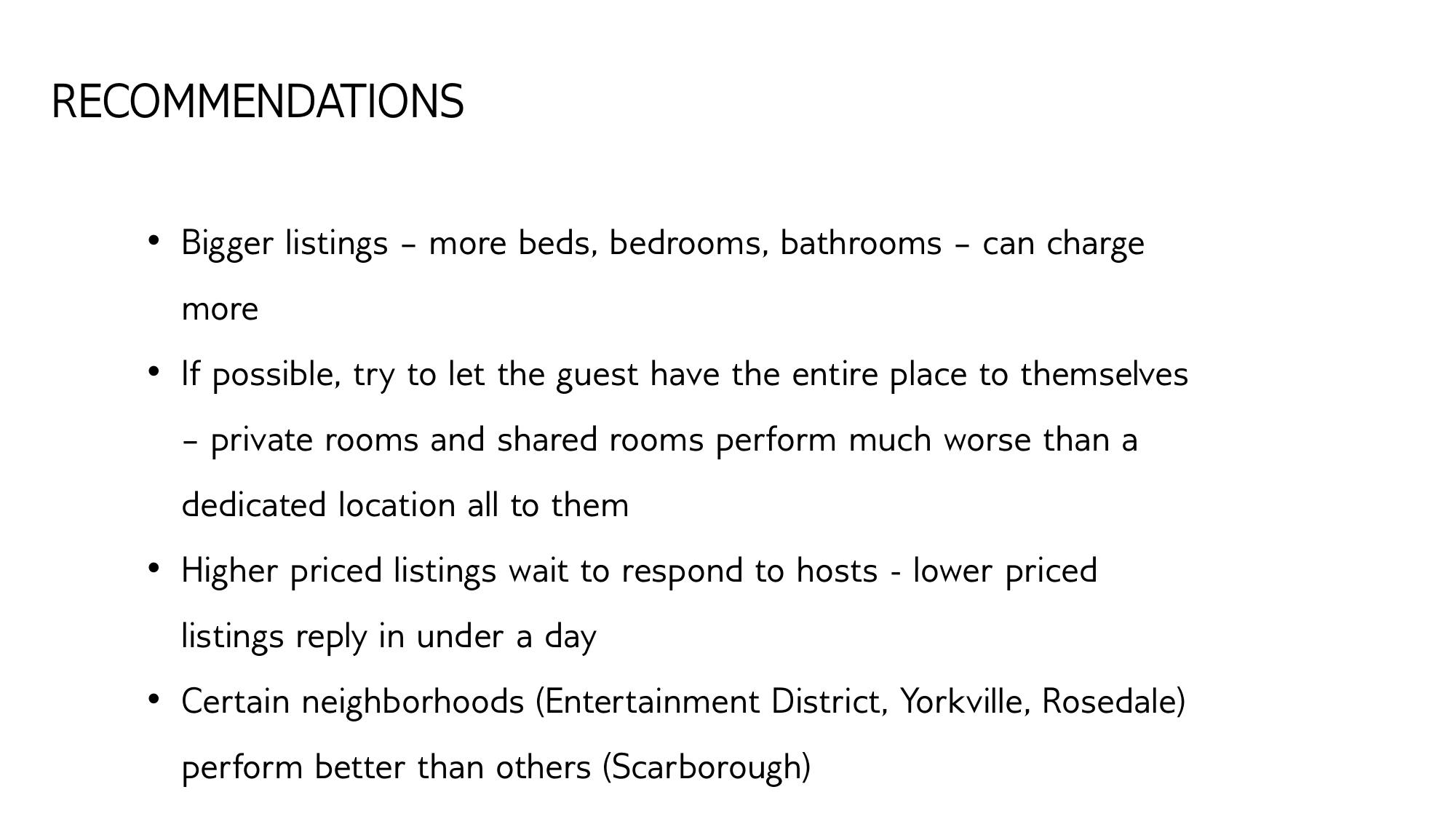

# Recommendations
Bigger listings – more beds, bedrooms, bathrooms – can charge more
If possible, try to let the guest have the entire place to themselves – private rooms and shared rooms perform much worse than a dedicated location all to them
Higher priced listings wait to respond to hosts - lower priced listings reply in under a day
Certain neighborhoods (Entertainment District, Yorkville, Rosedale) perform better than others (Scarborough)